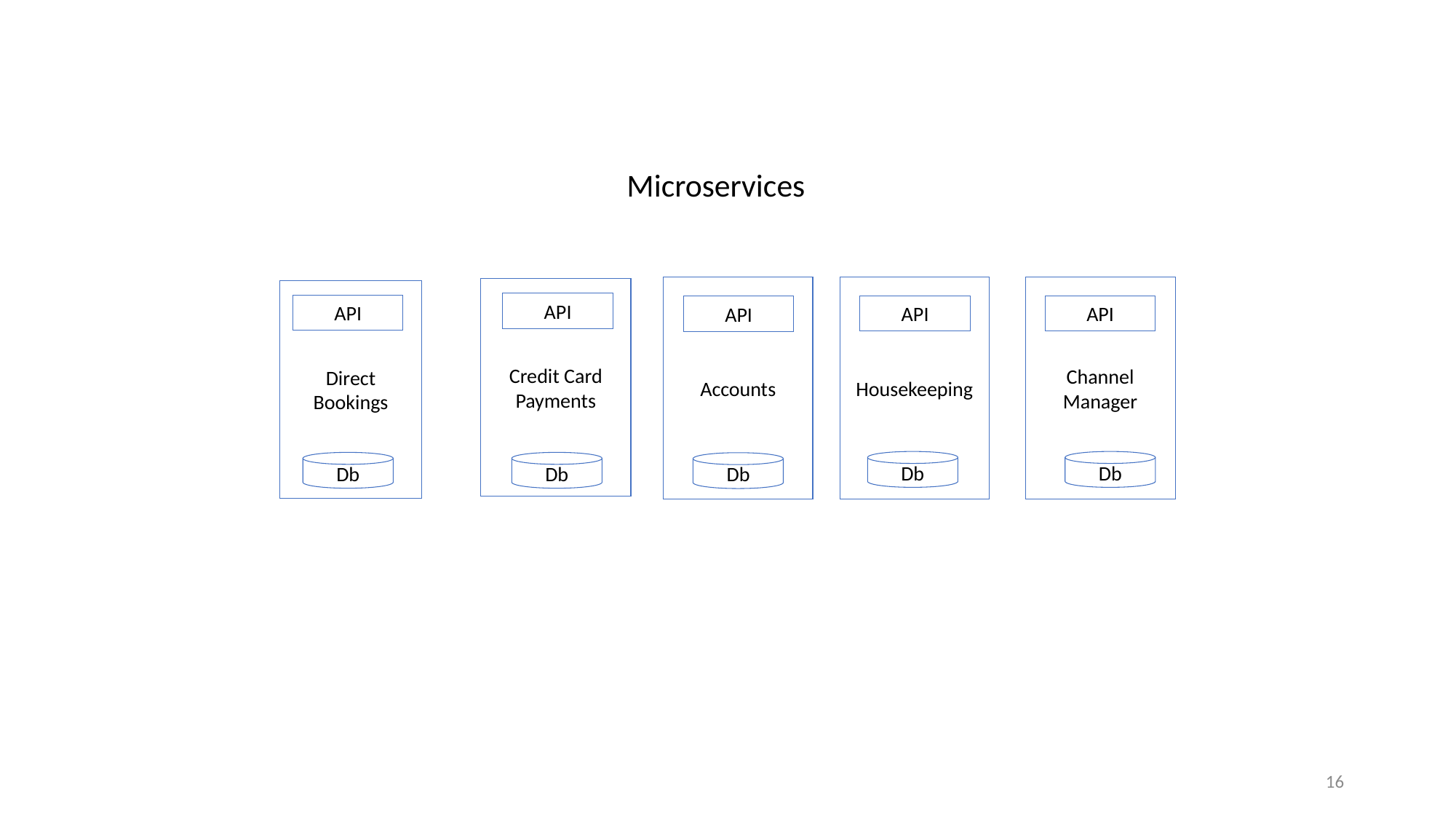

Microservices
Housekeeping
Channel Manager
Accounts
Credit Card
Payments
Direct
Bookings
API
API
API
API
API
Db
Db
Db
Db
Db
16